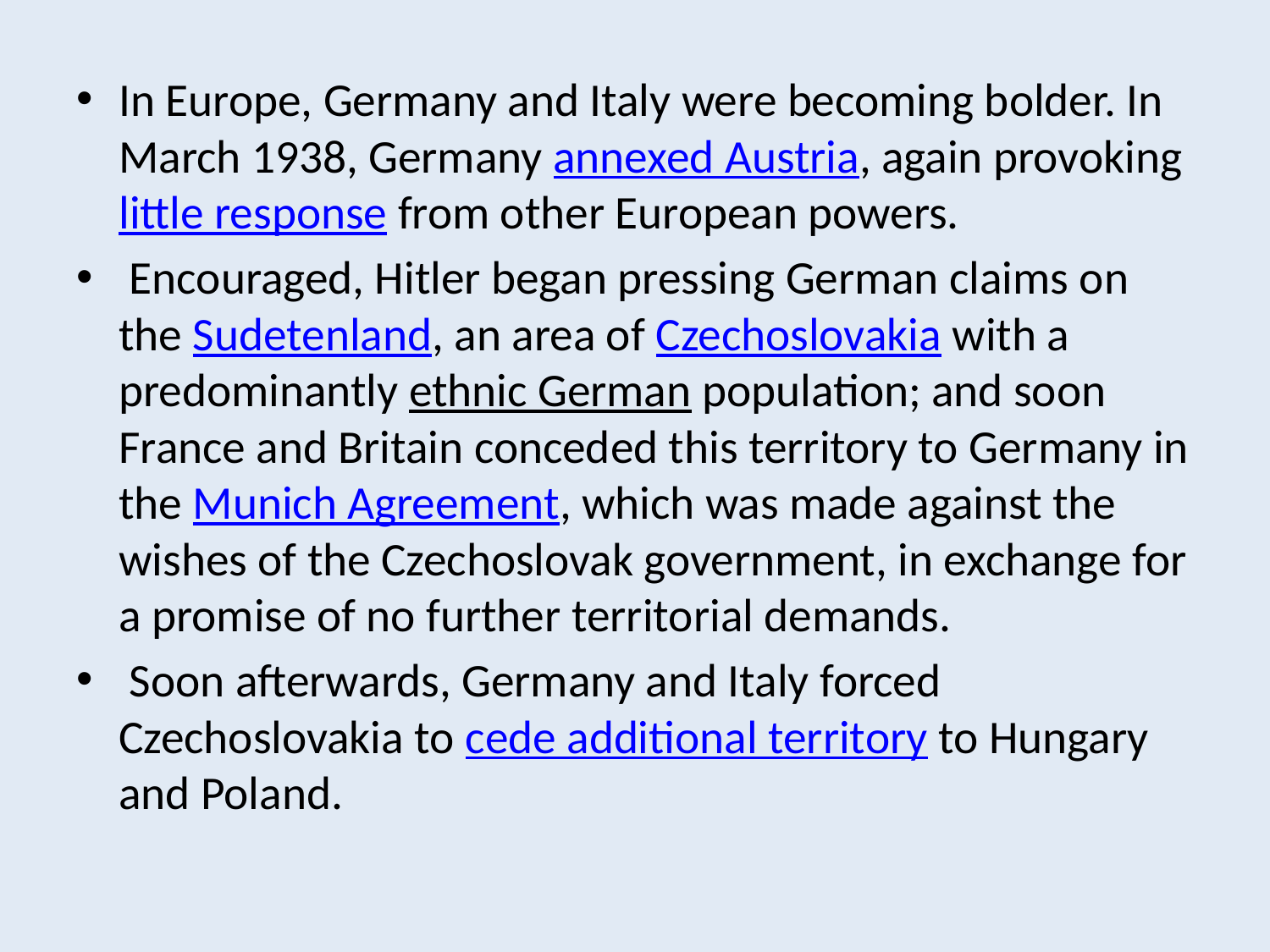

In Europe, Germany and Italy were becoming bolder. In March 1938, Germany annexed Austria, again provoking little response from other European powers.
 Encouraged, Hitler began pressing German claims on the Sudetenland, an area of Czechoslovakia with a predominantly ethnic German population; and soon France and Britain conceded this territory to Germany in the Munich Agreement, which was made against the wishes of the Czechoslovak government, in exchange for a promise of no further territorial demands.
 Soon afterwards, Germany and Italy forced Czechoslovakia to cede additional territory to Hungary and Poland.